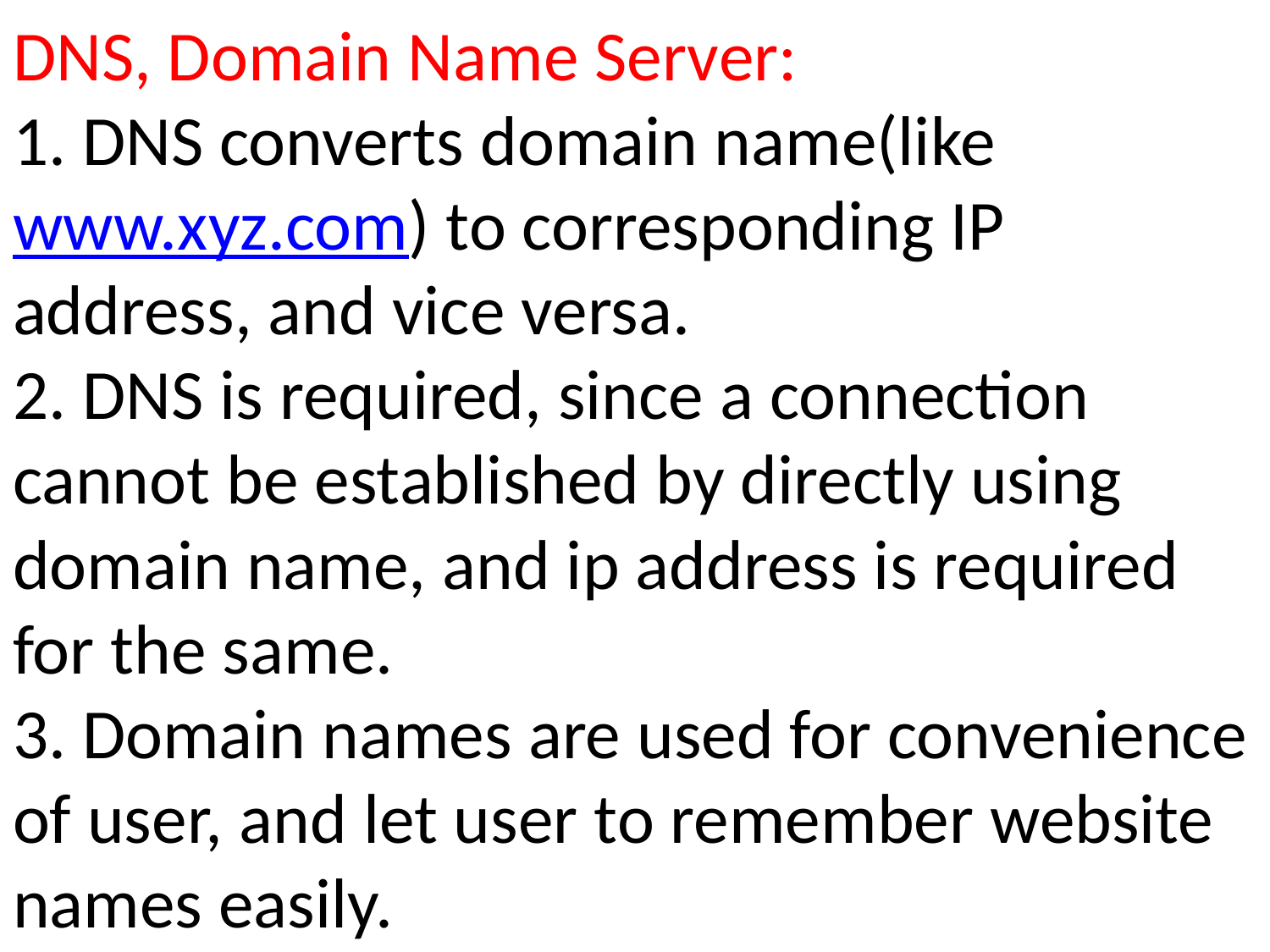

# DNS, Domain Name Server: 1. DNS converts domain name(like www.xyz.com) to corresponding IP address, and vice versa. 2. DNS is required, since a connection cannot be established by directly using domain name, and ip address is required for the same. 3. Domain names are used for convenience of user, and let user to remember website names easily.